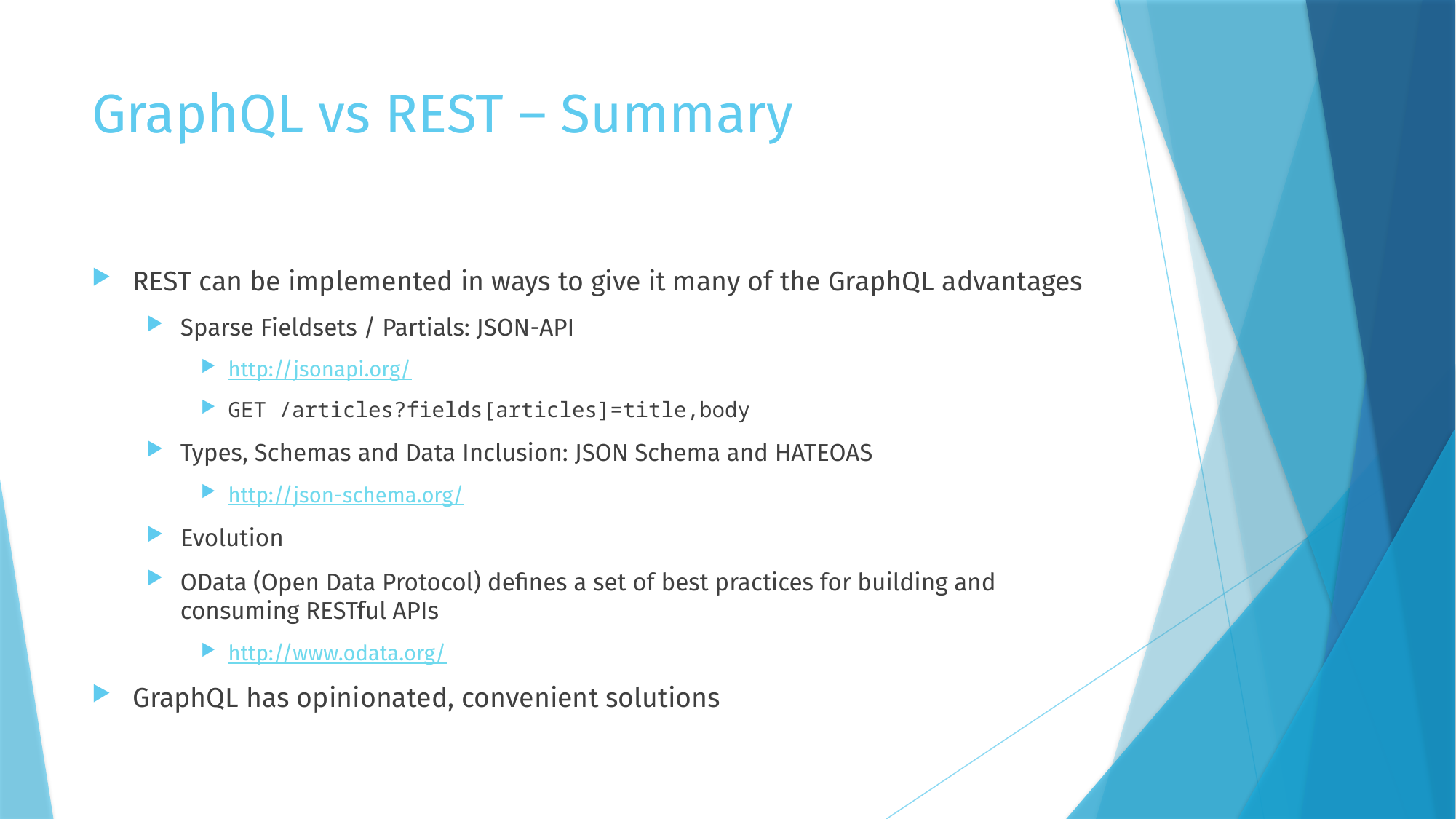

# GraphQL vs REST – Summary
REST can be implemented in ways to give it many of the GraphQL advantages
Sparse Fieldsets / Partials: JSON-API
http://jsonapi.org/
GET /articles?fields[articles]=title,body
Types, Schemas and Data Inclusion: JSON Schema and HATEOAS
http://json-schema.org/
Evolution
OData (Open Data Protocol) defines a set of best practices for building and consuming RESTful APIs
http://www.odata.org/
GraphQL has opinionated, convenient solutions